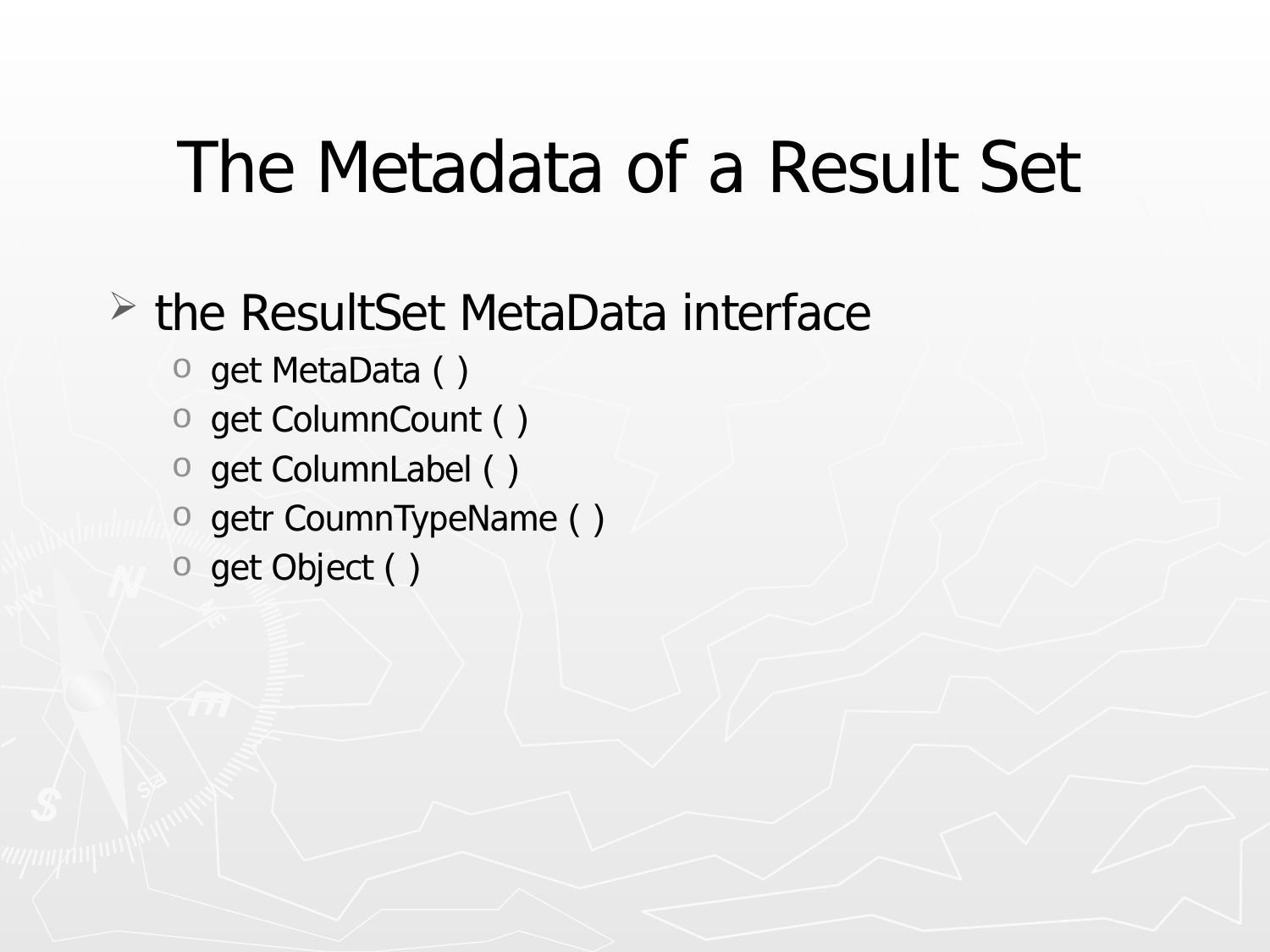

# The Metadata of a Result Set
the ResultSet MetaData interface
get MetaData ( )
get ColumnCount ( )
get ColumnLabel ( )
getr CoumnTypeName ( )
get Object ( )